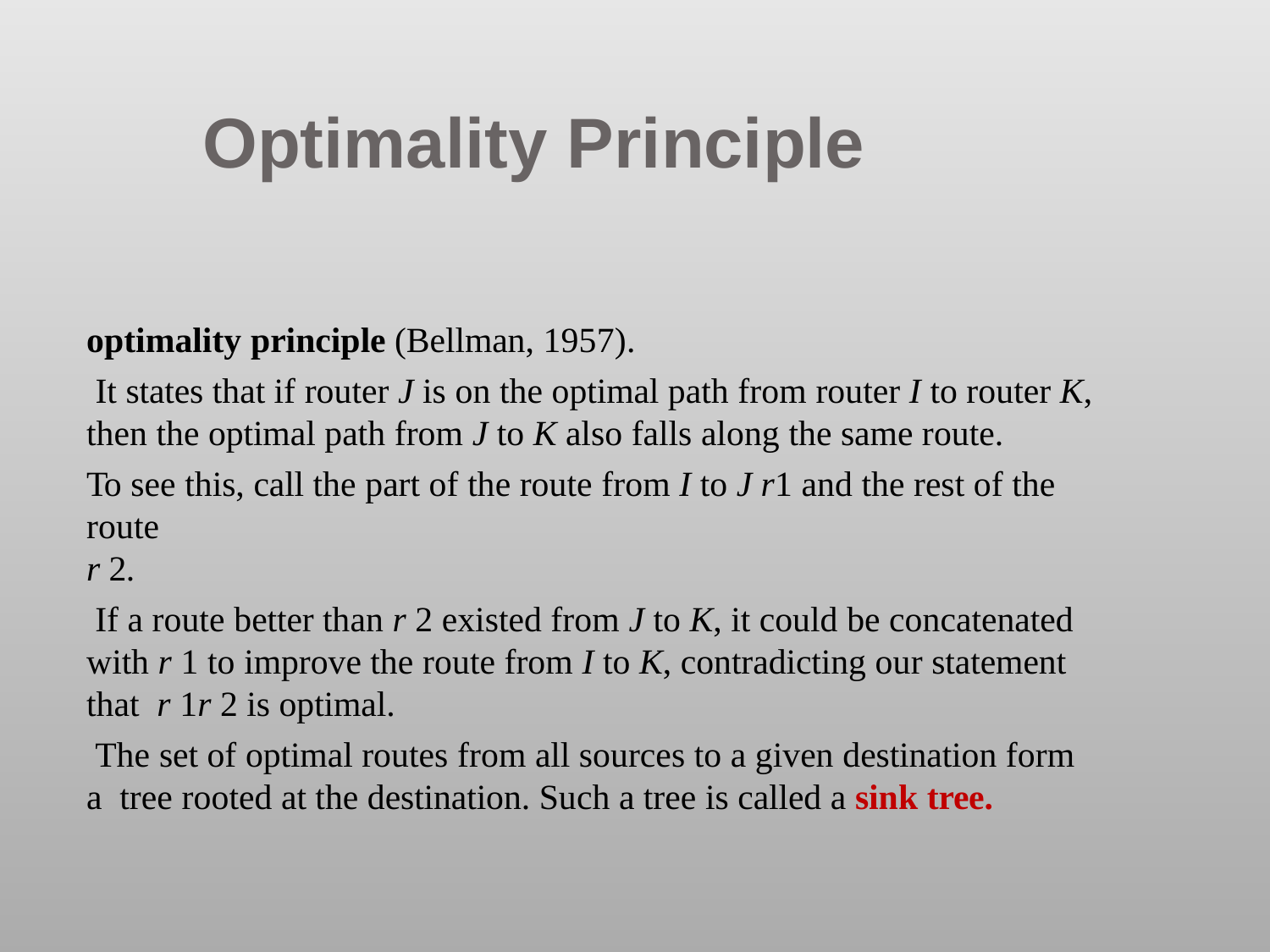

# Optimality Principle
optimality principle (Bellman, 1957).
It states that if router J is on the optimal path from router I to router K,
then the optimal path from J to K also falls along the same route.
To see this, call the part of the route from I to J r1 and the rest of the route
r 2.
If a route better than r 2 existed from J to K, it could be concatenated  with r 1 to improve the route from I to K, contradicting our statement that  r 1r 2 is optimal.
The set of optimal routes from all sources to a given destination form a  tree rooted at the destination. Such a tree is called a sink tree.